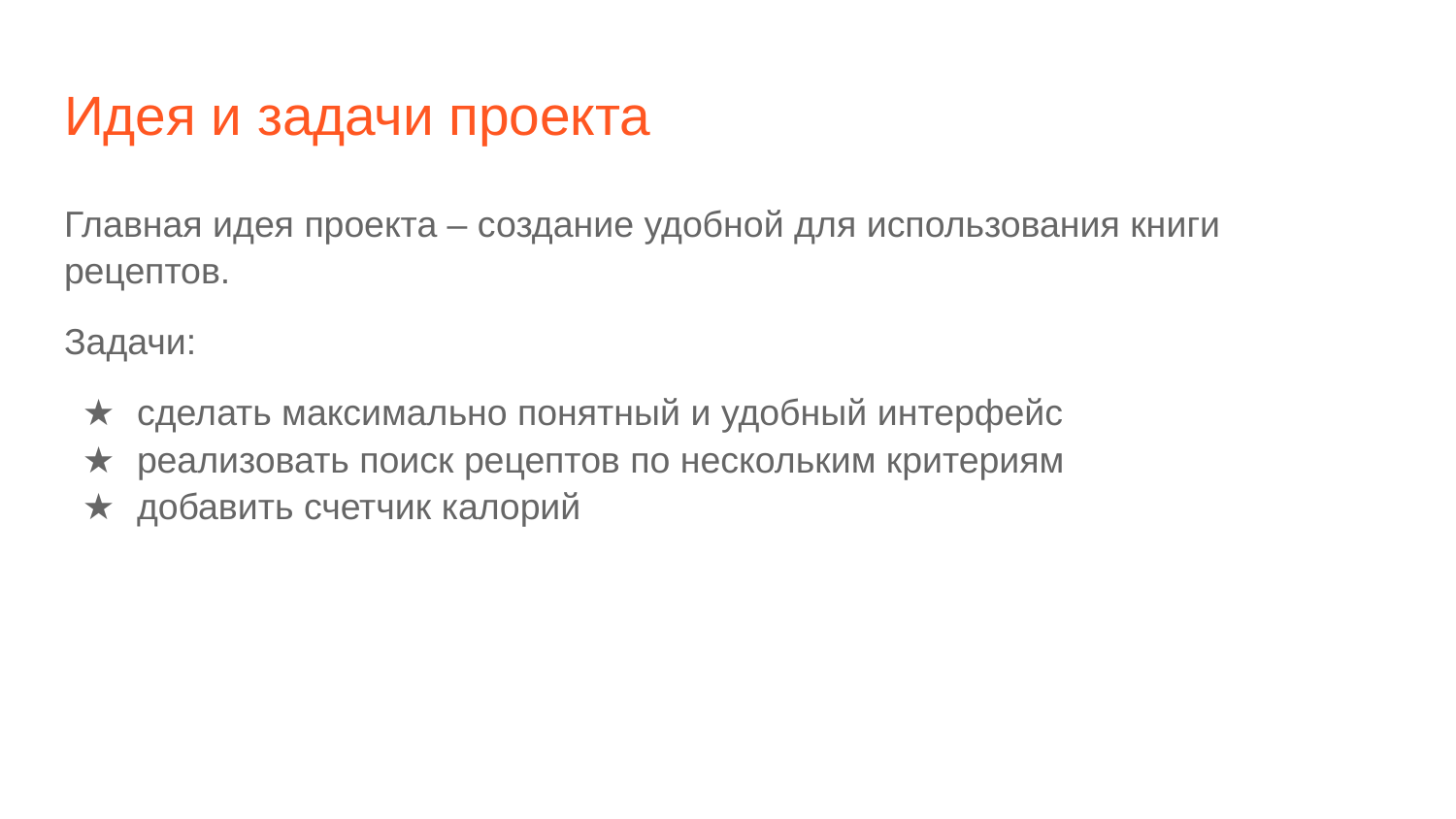

# Идея и задачи проекта
Главная идея проекта – создание удобной для использования книги рецептов.
Задачи:
сделать максимально понятный и удобный интерфейс
реализовать поиск рецептов по нескольким критериям
добавить счетчик калорий